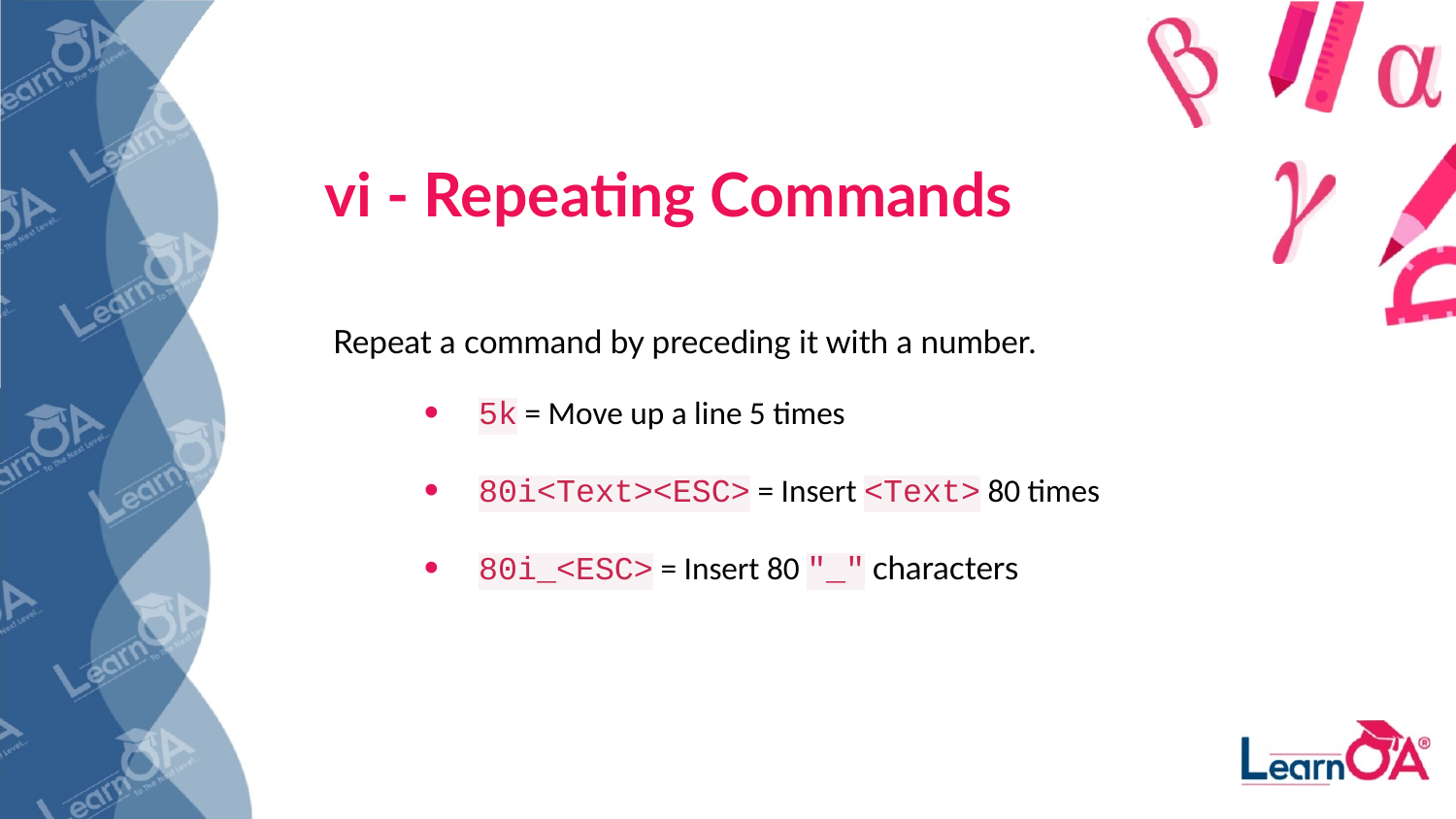

# vi - Repeating Commands
	Repeat a command by preceding it with a number.
5k = Move up a line 5 times

80i<Text><ESC> = Insert <Text> 80 times

80i_<ESC> = Insert 80 "_" characters